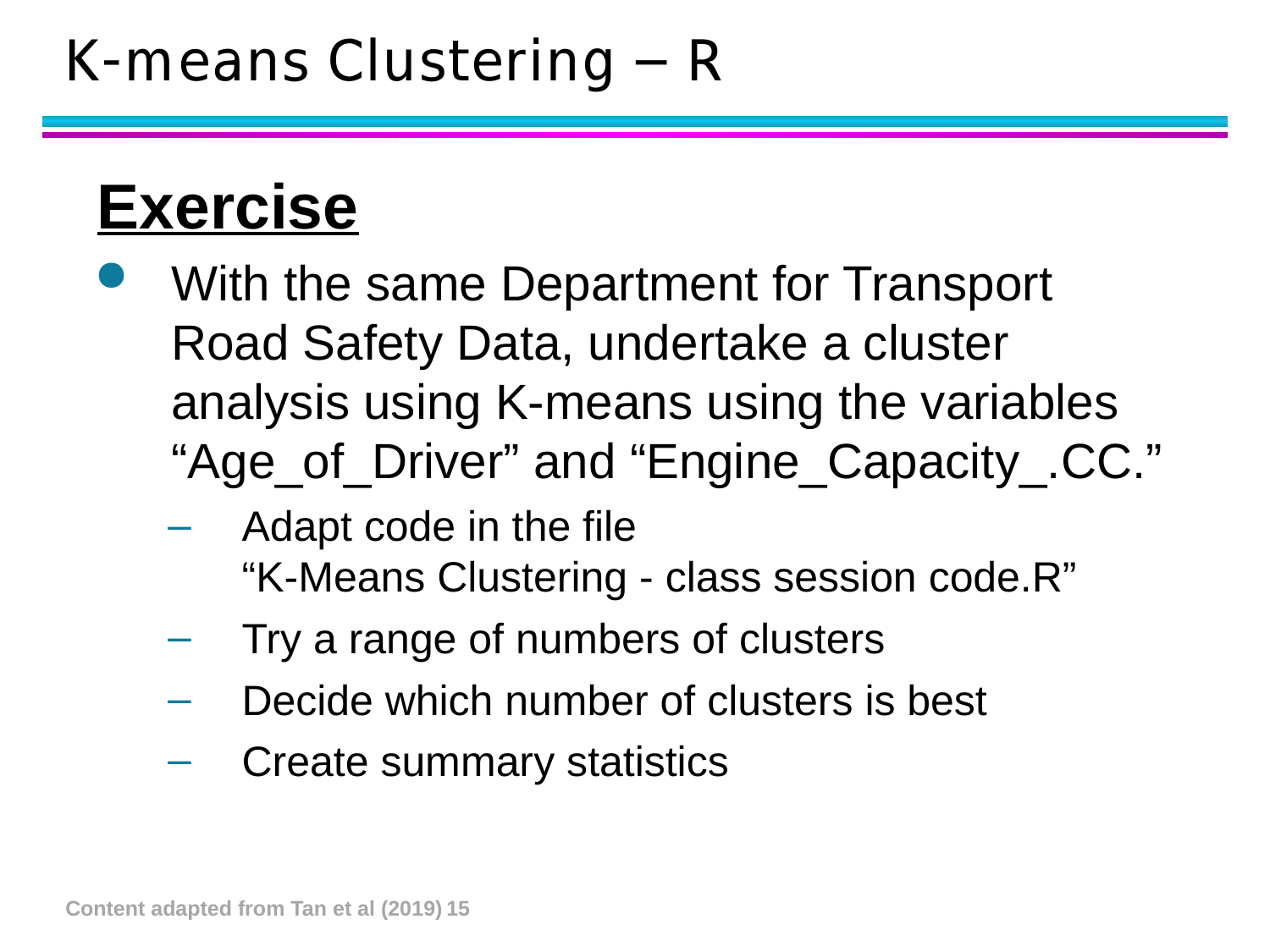

# K-means Clustering – R
Exercise
With the same Department for Transport Road Safety Data, undertake a cluster analysis using K-means using the variables “Age_of_Driver” and “Engine_Capacity_.CC.”
Adapt code in the file
“K-Means Clustering - class session code.R”
Try a range of numbers of clusters
Decide which number of clusters is best
Create summary statistics